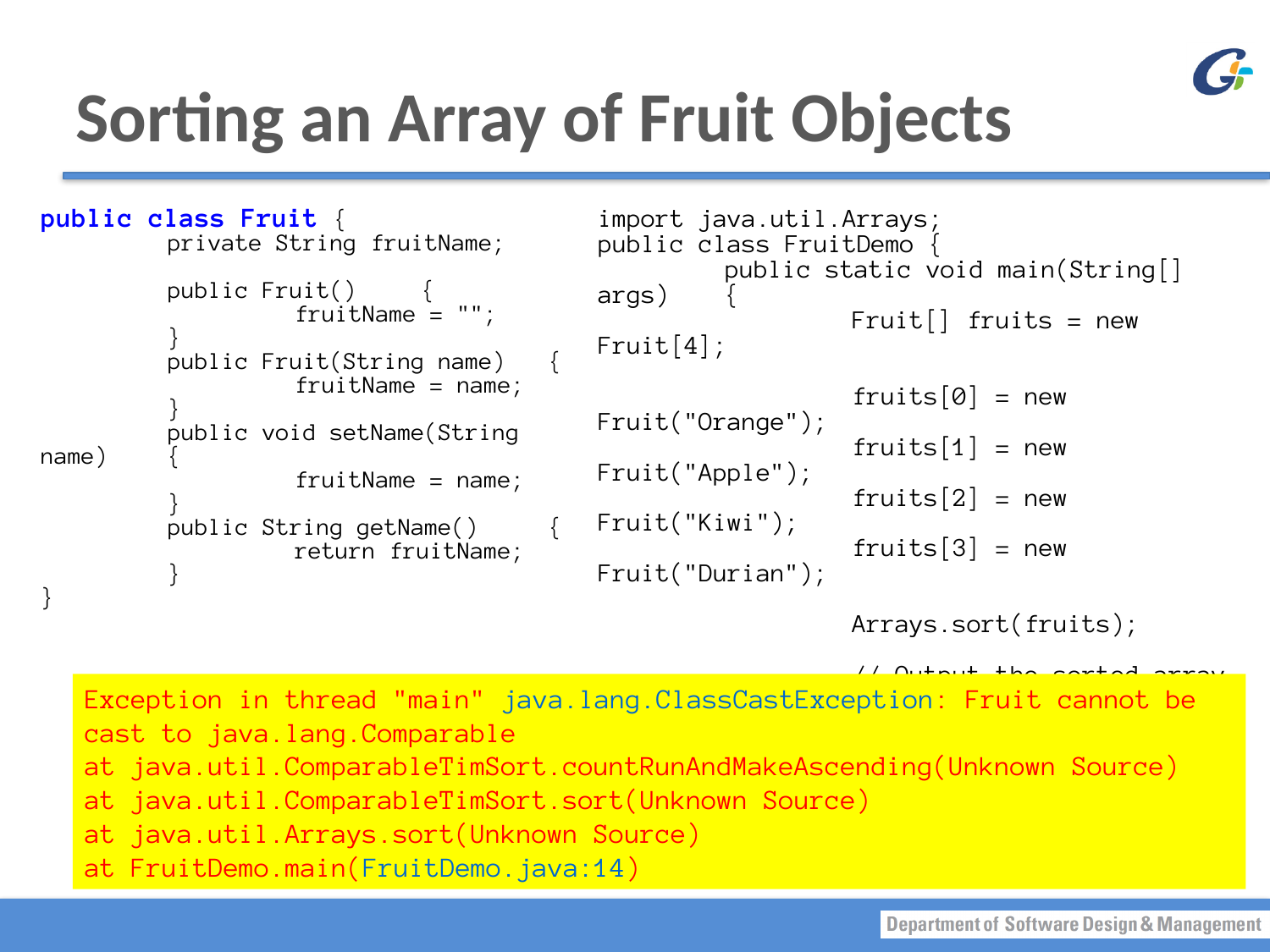

# Sorting an Array of Fruit Objects
public class Fruit {
	private String fruitName;

	public Fruit()	{
		fruitName = "";
	}
	public Fruit(String name)	{
		fruitName = name;
	}
	public void setName(String name)	{
		fruitName = name;
	}
	public String getName()	{
		return fruitName;
	}
}
import java.util.Arrays;
public class FruitDemo {
	public static void main(String[] args)	{
		Fruit[] fruits = new Fruit[4];

		fruits[0] = new Fruit("Orange");
		fruits[1] = new Fruit("Apple");
		fruits[2] = new Fruit("Kiwi");
		fruits[3] = new Fruit("Durian");

		Arrays.sort(fruits);

		// Output the sorted array of fruits
		for (Fruit f : fruits)		{			System.out.println(f.getName());
		}
	}
}
Exception in thread "main" java.lang.ClassCastException: Fruit cannot be cast to java.lang.Comparable
at java.util.ComparableTimSort.countRunAndMakeAscending(Unknown Source)
at java.util.ComparableTimSort.sort(Unknown Source)
at java.util.Arrays.sort(Unknown Source)
at FruitDemo.main(FruitDemo.java:14)